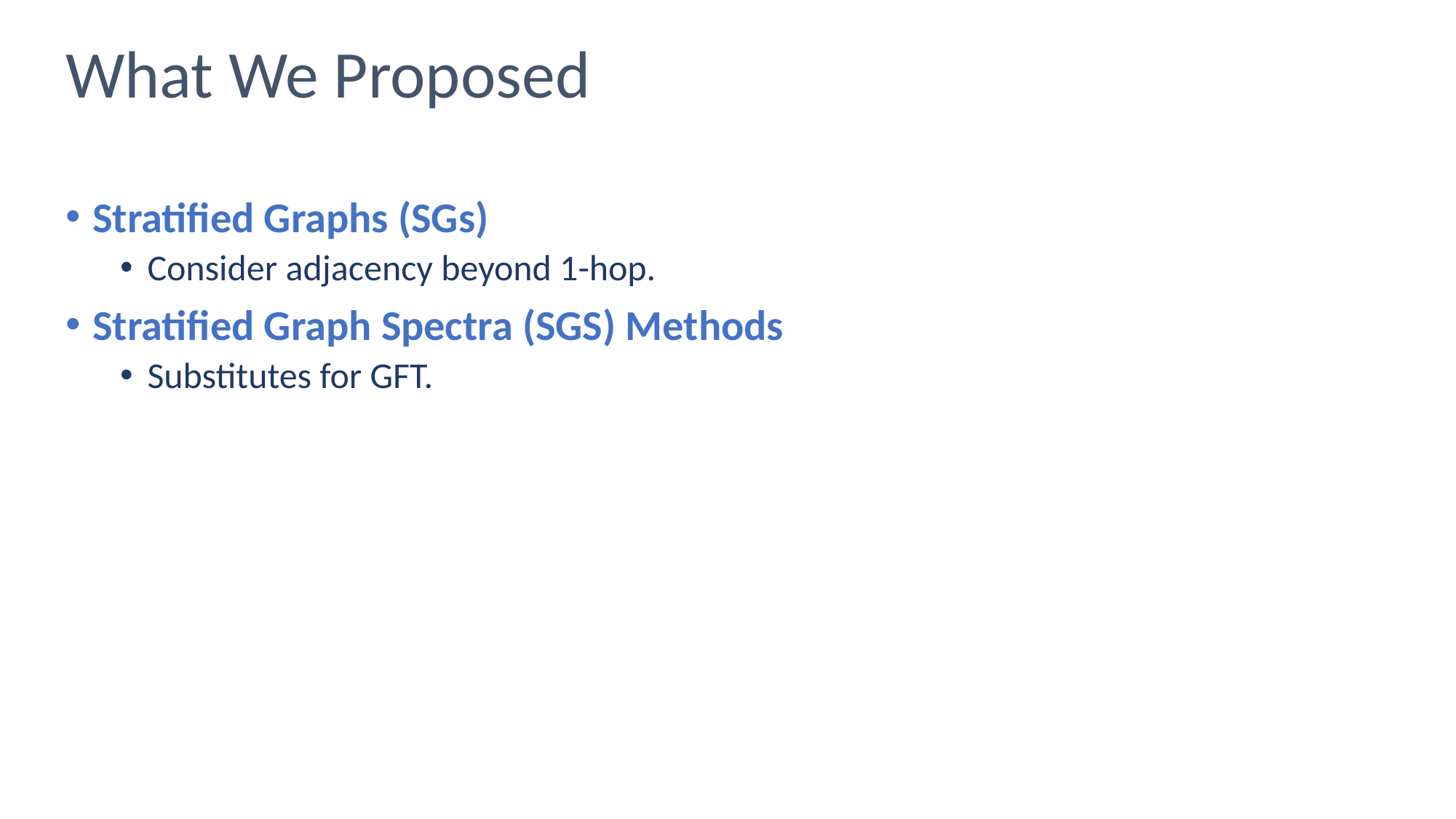

# What We Proposed
Stratified Graphs (SGs)
Consider adjacency beyond 1-hop.
Stratified Graph Spectra (SGS) Methods
Substitutes for GFT.